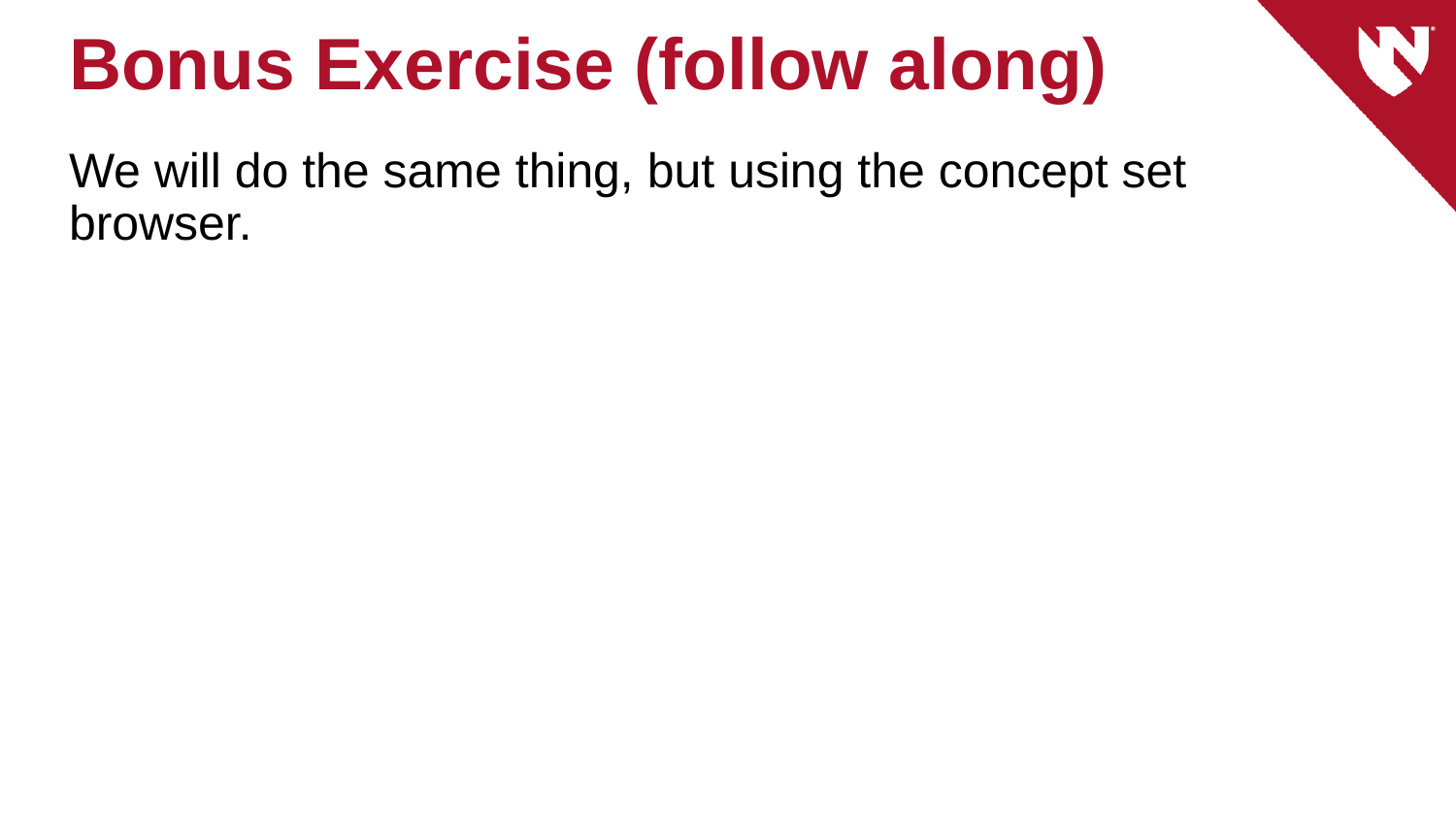

# Bonus Exercise (follow along)
We will do the same thing, but using the concept set browser.